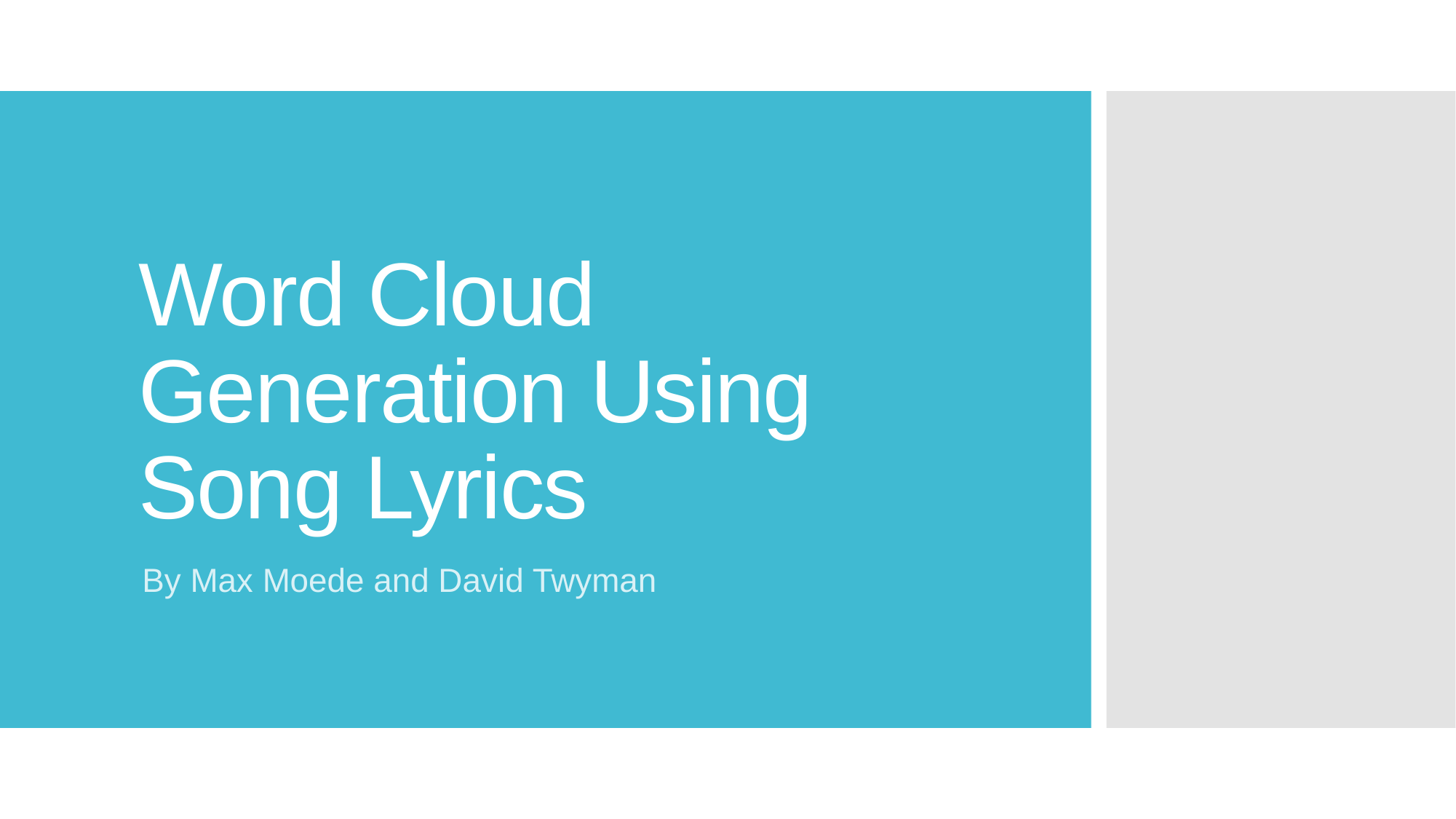

# Word Cloud Generation Using Song Lyrics
By Max Moede and David Twyman